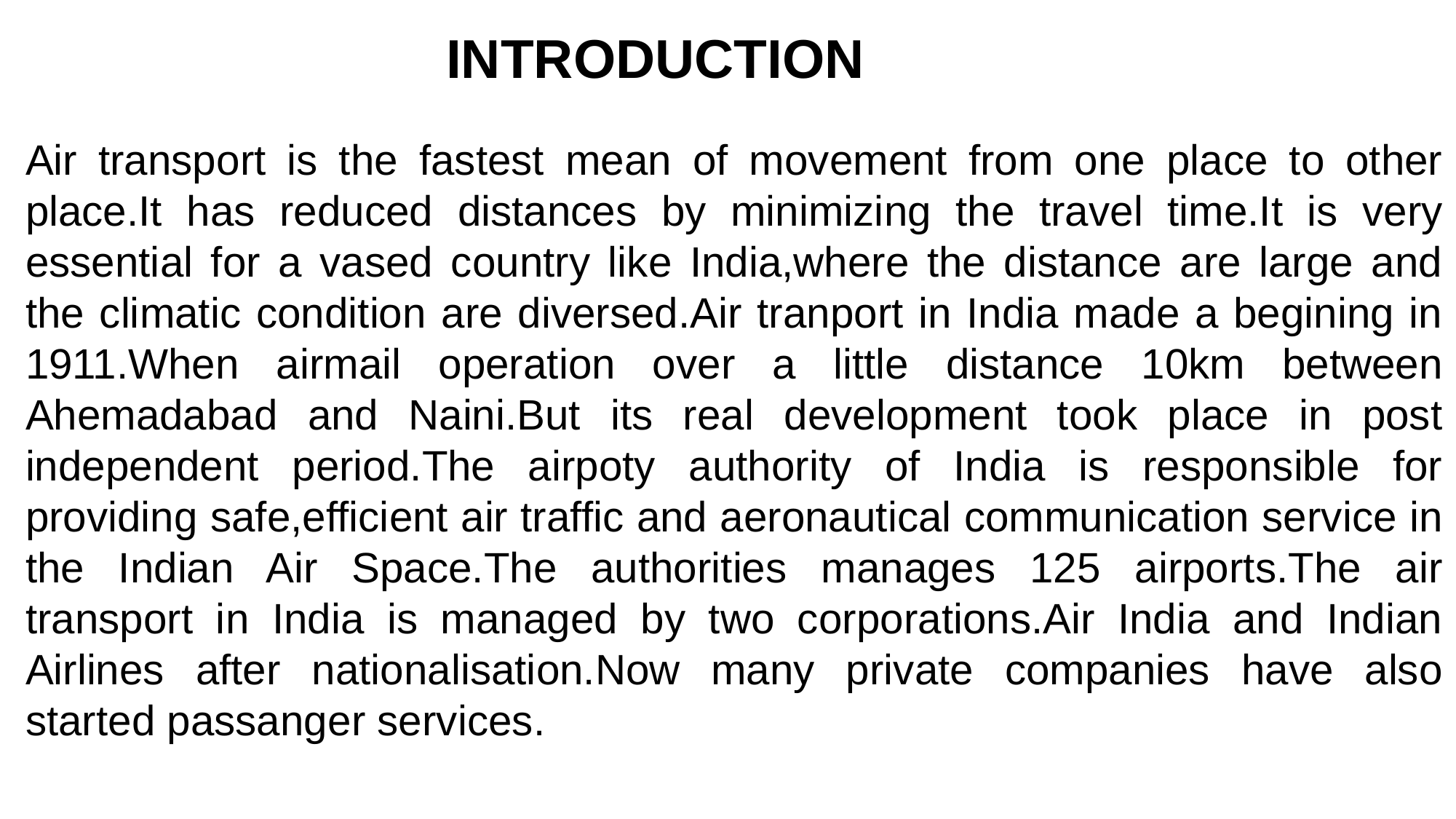

INTRODUCTION
Air transport is the fastest mean of movement from one place to other place.It has reduced distances by minimizing the travel time.It is very essential for a vased country like India,where the distance are large and the climatic condition are diversed.Air tranport in India made a begining in 1911.When airmail operation over a little distance 10km between Ahemadabad and Naini.But its real development took place in post independent period.The airpoty authority of India is responsible for providing safe,efficient air traffic and aeronautical communication service in the Indian Air Space.The authorities manages 125 airports.The air transport in India is managed by two corporations.Air India and Indian Airlines after nationalisation.Now many private companies have also started passanger services.